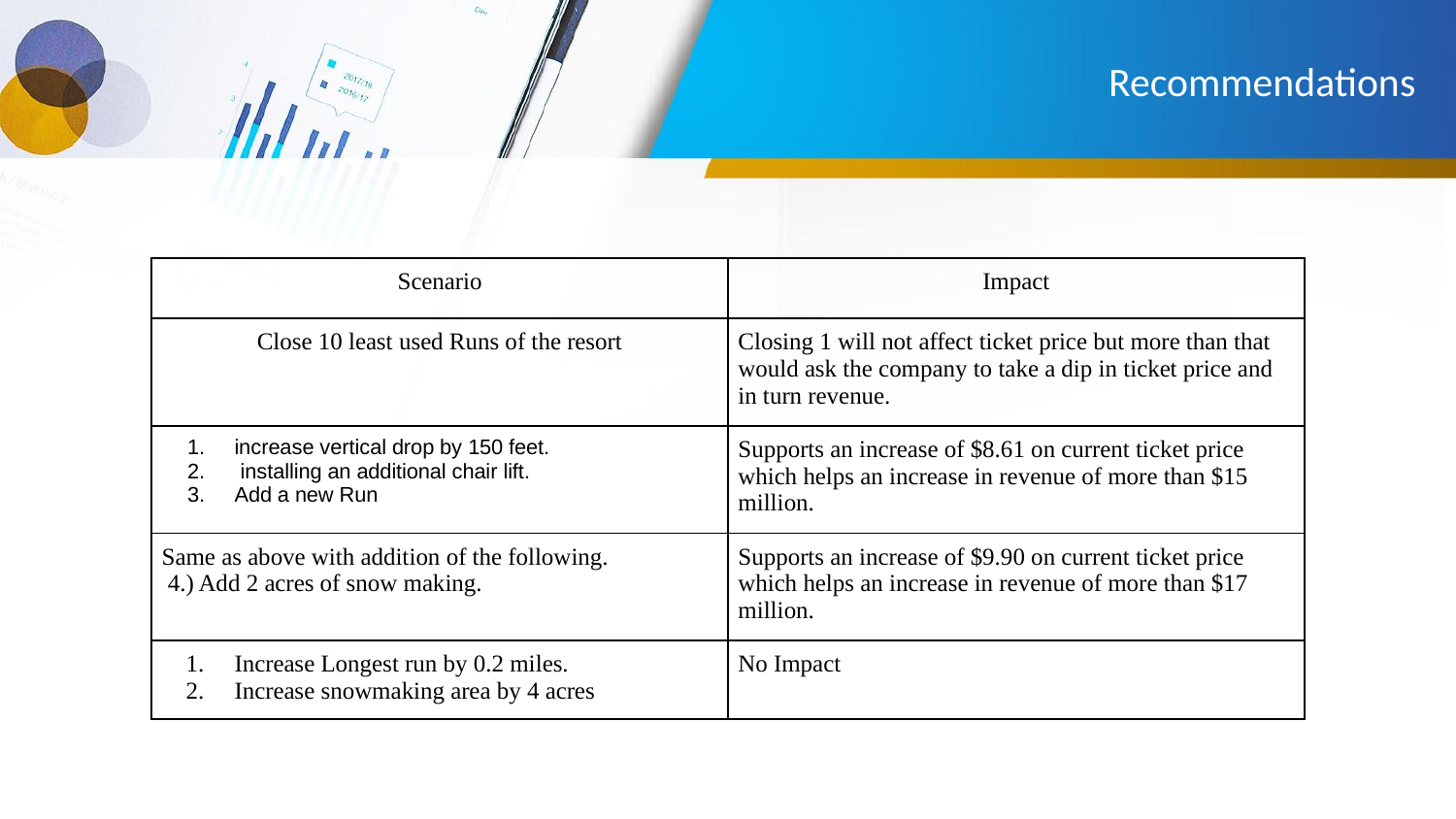

Recommendations
| Scenario | Impact |
| --- | --- |
| Close 10 least used Runs of the resort | Closing 1 will not affect ticket price but more than that would ask the company to take a dip in ticket price and in turn revenue. |
| increase vertical drop by 150 feet. installing an additional chair lift. Add a new Run | Supports an increase of $8.61 on current ticket price which helps an increase in revenue of more than $15 million. |
| Same as above with addition of the following. 4.) Add 2 acres of snow making. | Supports an increase of $9.90 on current ticket price which helps an increase in revenue of more than $17 million. |
| Increase Longest run by 0.2 miles. Increase snowmaking area by 4 acres | No Impact |